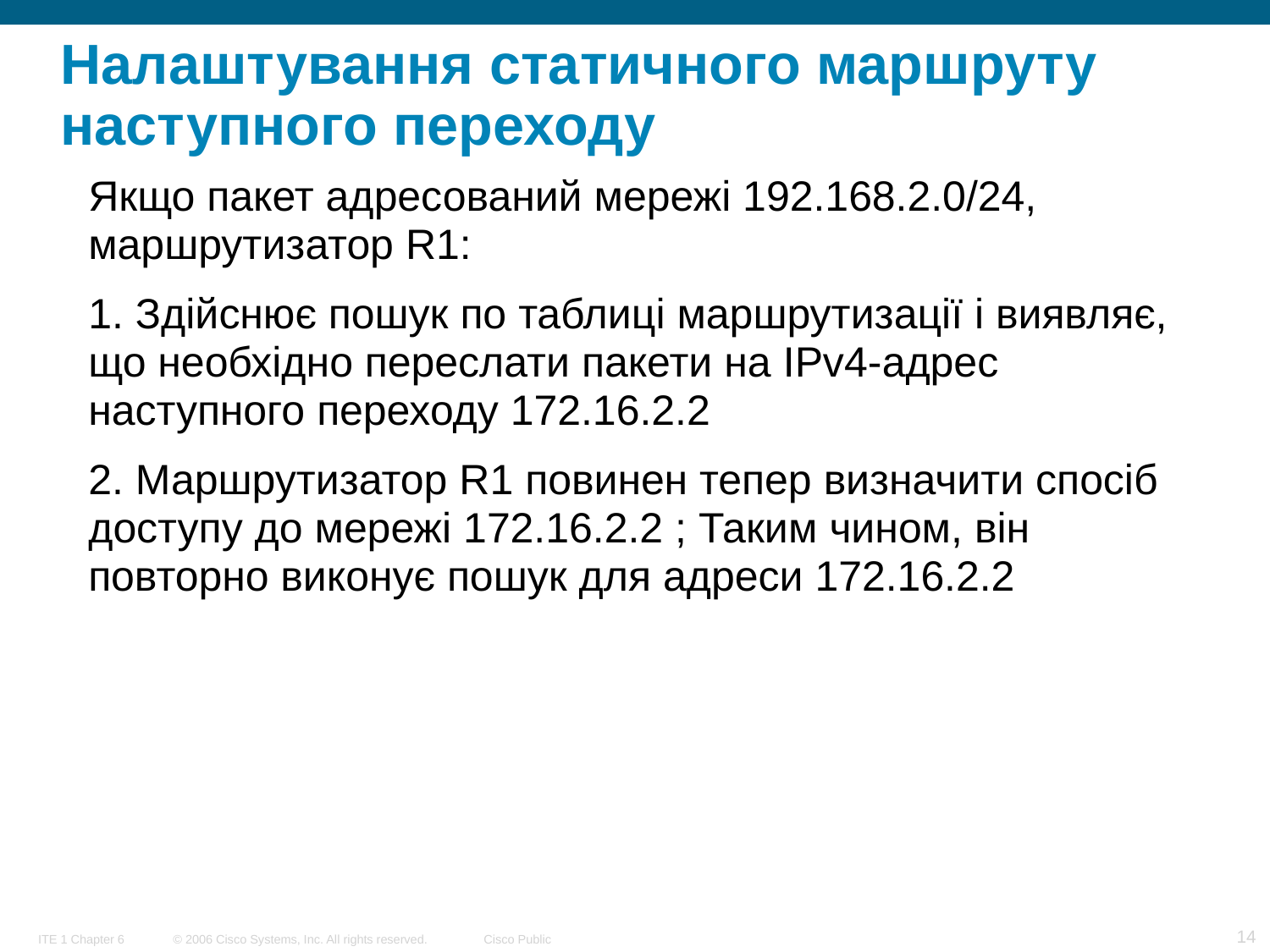

# Налаштування статичного маршруту наступного переходу
Якщо пакет адресований мережі 192.168.2.0/24, маршрутизатор R1:
1. Здійснює пошук по таблиці маршрутизації і виявляє, що необхідно переслати пакети на IPv4-адрес наступного переходу 172.16.2.2
2. Маршрутизатор R1 повинен тепер визначити спосіб доступу до мережі 172.16.2.2 ; Таким чином, він повторно виконує пошук для адреси 172.16.2.2